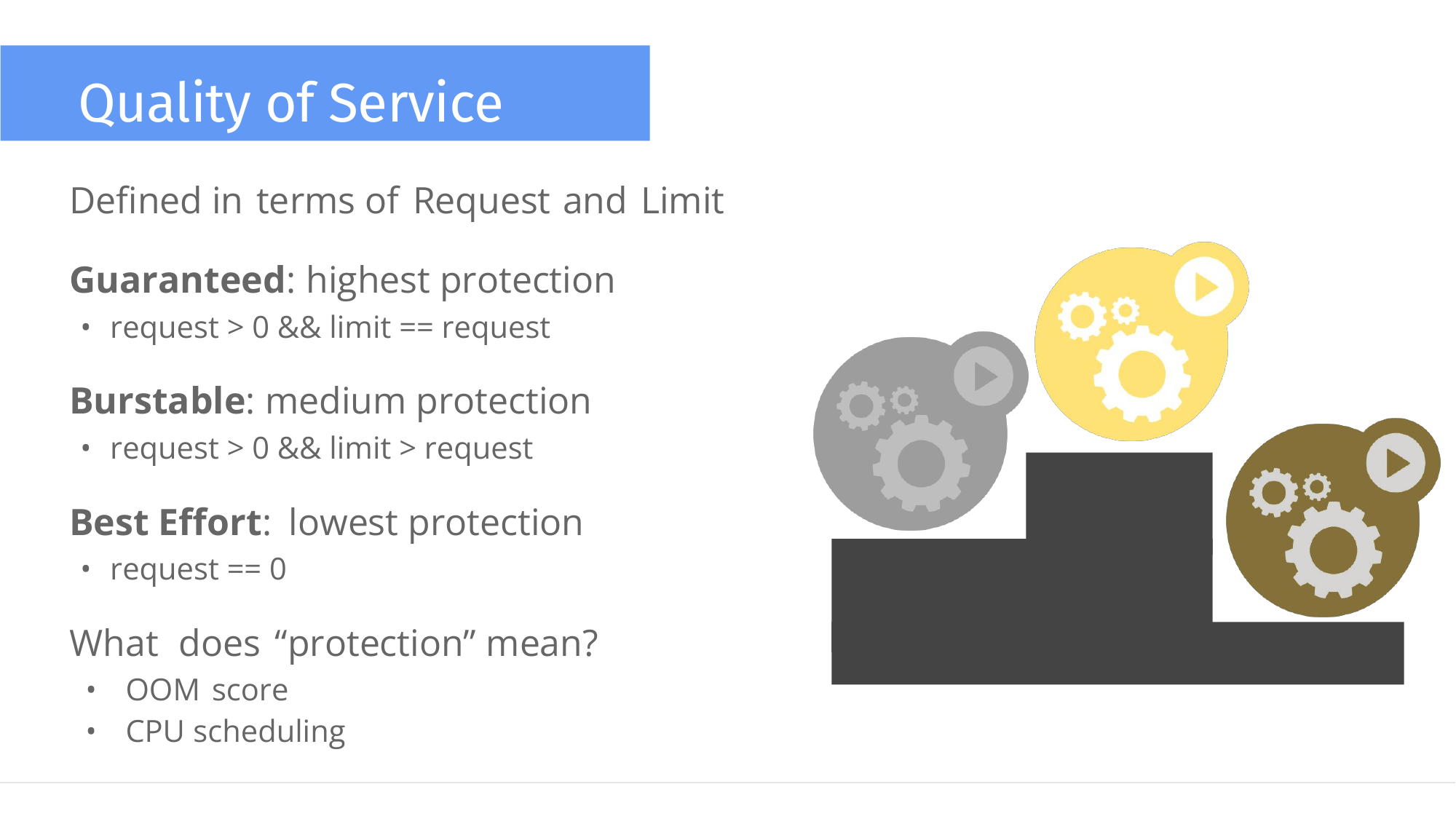

# Quality of Service

Defined in terms of Request and Limit
Guaranteed: highest protection
• request > 0 && limit == request
Burstable: medium protection
• request > 0 && limit > request
Best Effort: lowest protection
• request == 0
What  does “protection” mean?
•   OOM score
•   CPU scheduling